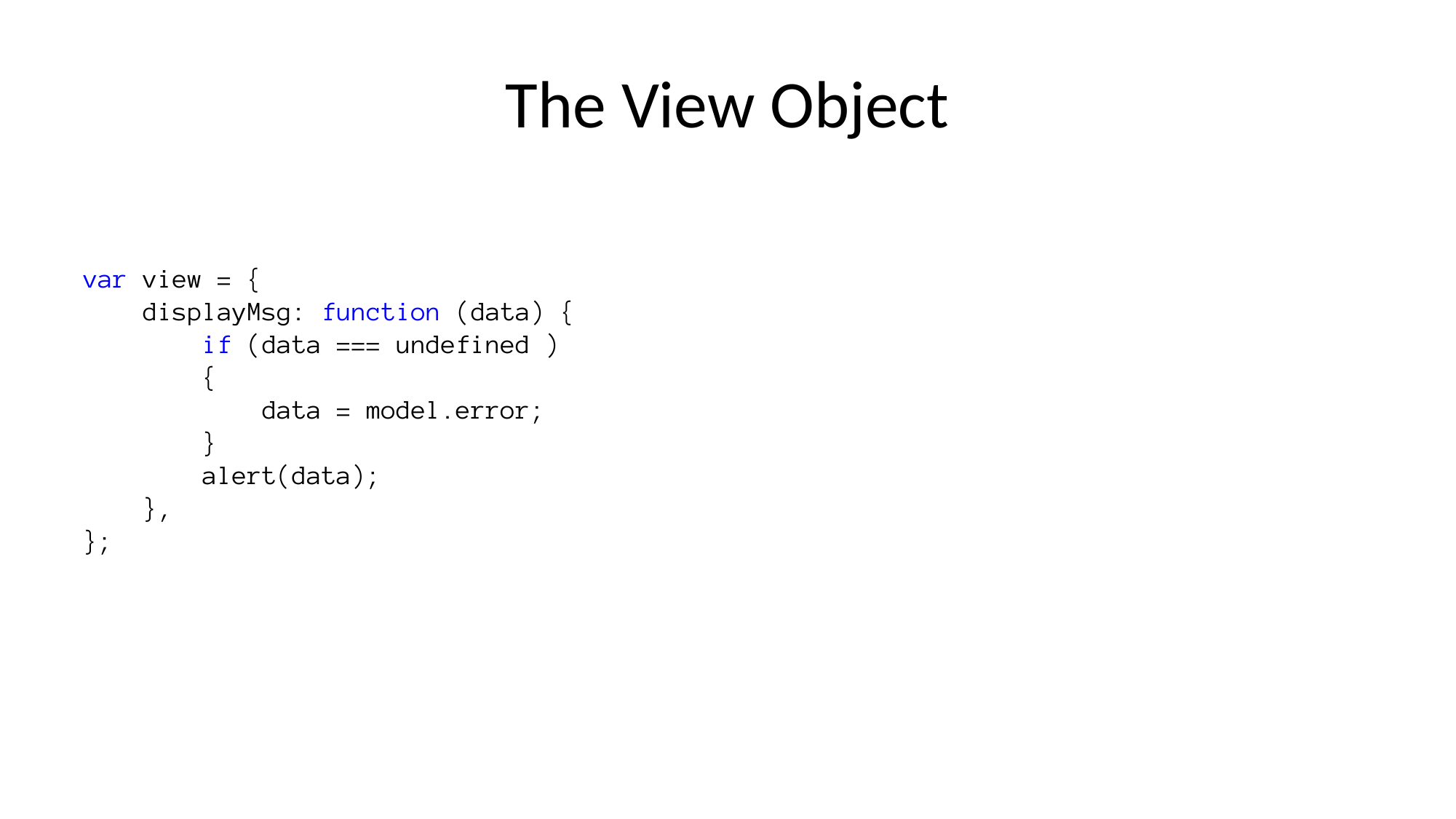

# The View Object
var view = {
    displayMsg: function (data) {
        if (data === undefined )
        {
            data = model.error;
        }
        alert(data);
    },
};